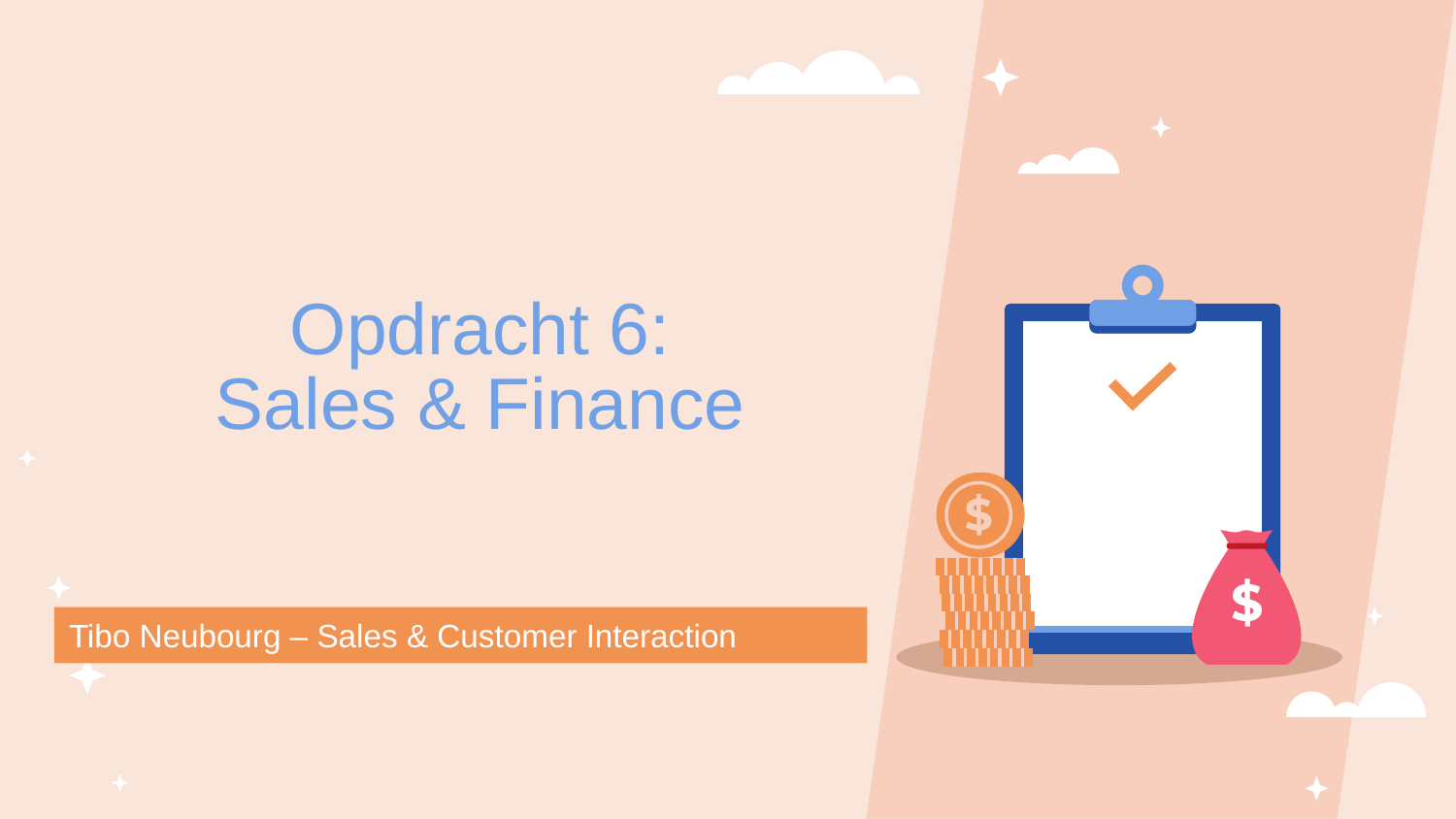

# Opdracht 6: Sales & Finance

Tibo Neubourg – Sales & Customer Interaction